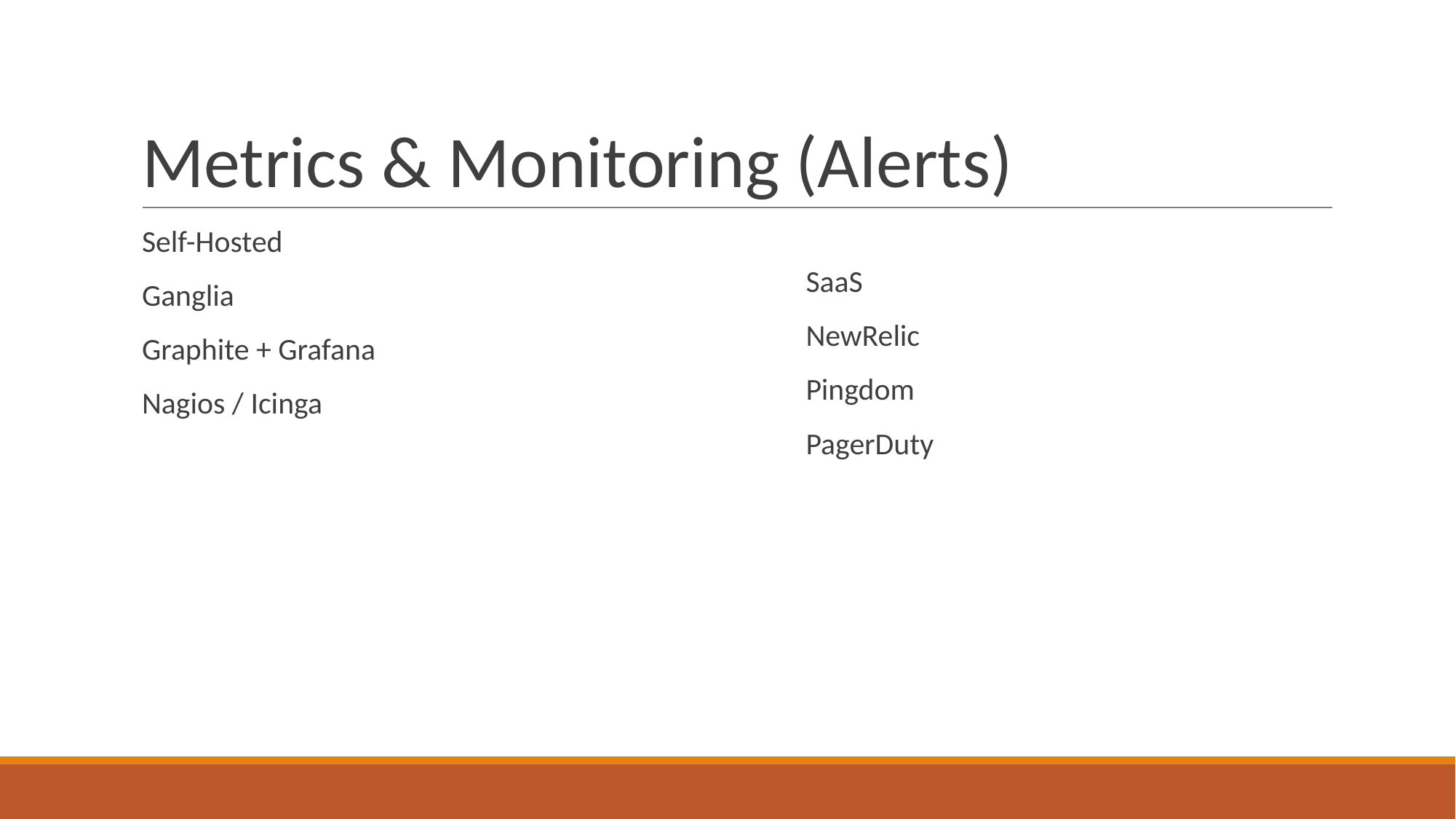

# Metrics & Monitoring (Alerts)
Self-Hosted
Ganglia
Graphite + Grafana
Nagios / Icinga

SaaS
NewRelic
Pingdom
	PagerDuty